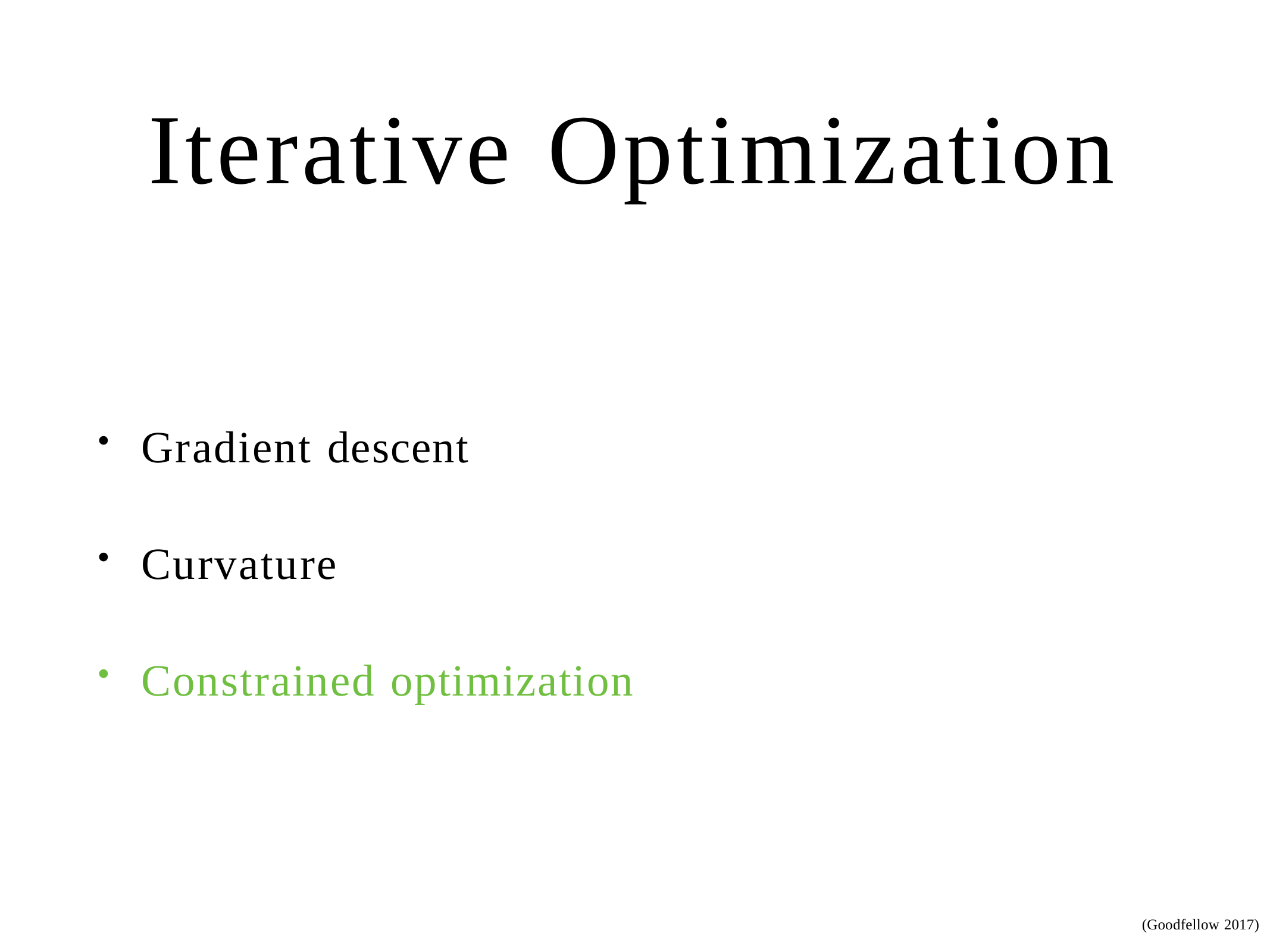

# Iterative Optimization
Gradient descent

Curvature

Constrained optimization
(Goodfellow 2017)